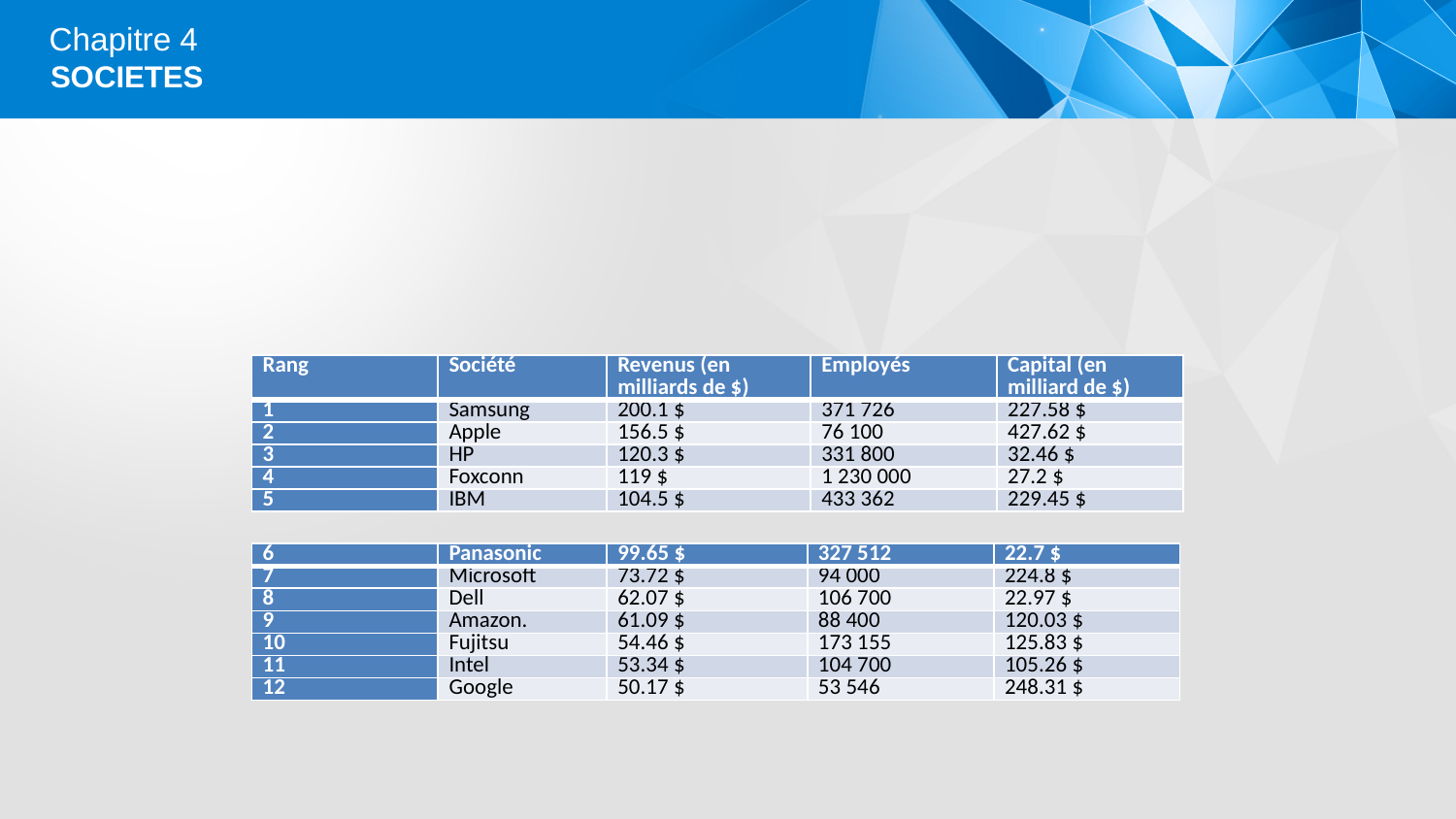

# Chapitre 4
SOCIETES
| Rang | Société | Revenus (en milliards de $) | Employés | Capital (en milliard de $) |
| --- | --- | --- | --- | --- |
| 1 | Samsung | 200.1 $ | 371 726 | 227.58 $ |
| 2 | Apple | 156.5 $ | 76 100 | 427.62 $ |
| 3 | HP | 120.3 $ | 331 800 | 32.46 $ |
| 4 | Foxconn | 119 $ | 1 230 000 | 27.2 $ |
| 5 | IBM | 104.5 $ | 433 362 | 229.45 $ |
| 6 | Panasonic | 99.65 $ | 327 512 | 22.7 $ |
| --- | --- | --- | --- | --- |
| 7 | Microsoft | 73.72 $ | 94 000 | 224.8 $ |
| 8 | Dell | 62.07 $ | 106 700 | 22.97 $ |
| 9 | Amazon. | 61.09 $ | 88 400 | 120.03 $ |
| 10 | Fujitsu | 54.46 $ | 173 155 | 125.83 $ |
| 11 | Intel | 53.34 $ | 104 700 | 105.26 $ |
| 12 | Google | 50.17 $ | 53 546 | 248.31 $ |